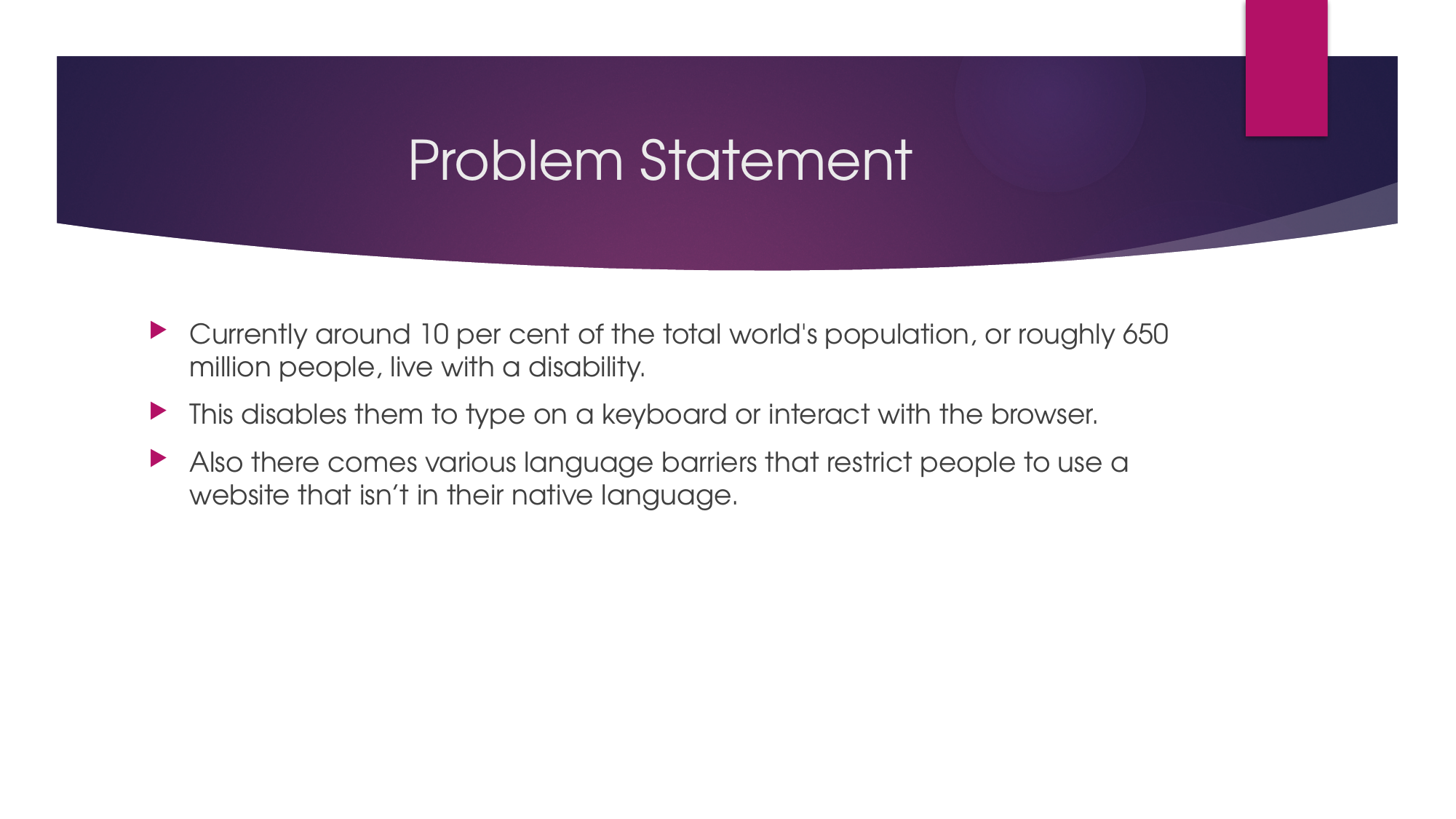

# Problem Statement
Currently around 10 per cent of the total world's population, or roughly 650 million people, live with a disability.
This disables them to type on a keyboard or interact with the browser.
Also there comes various language barriers that restrict people to use a website that isn’t in their native language.